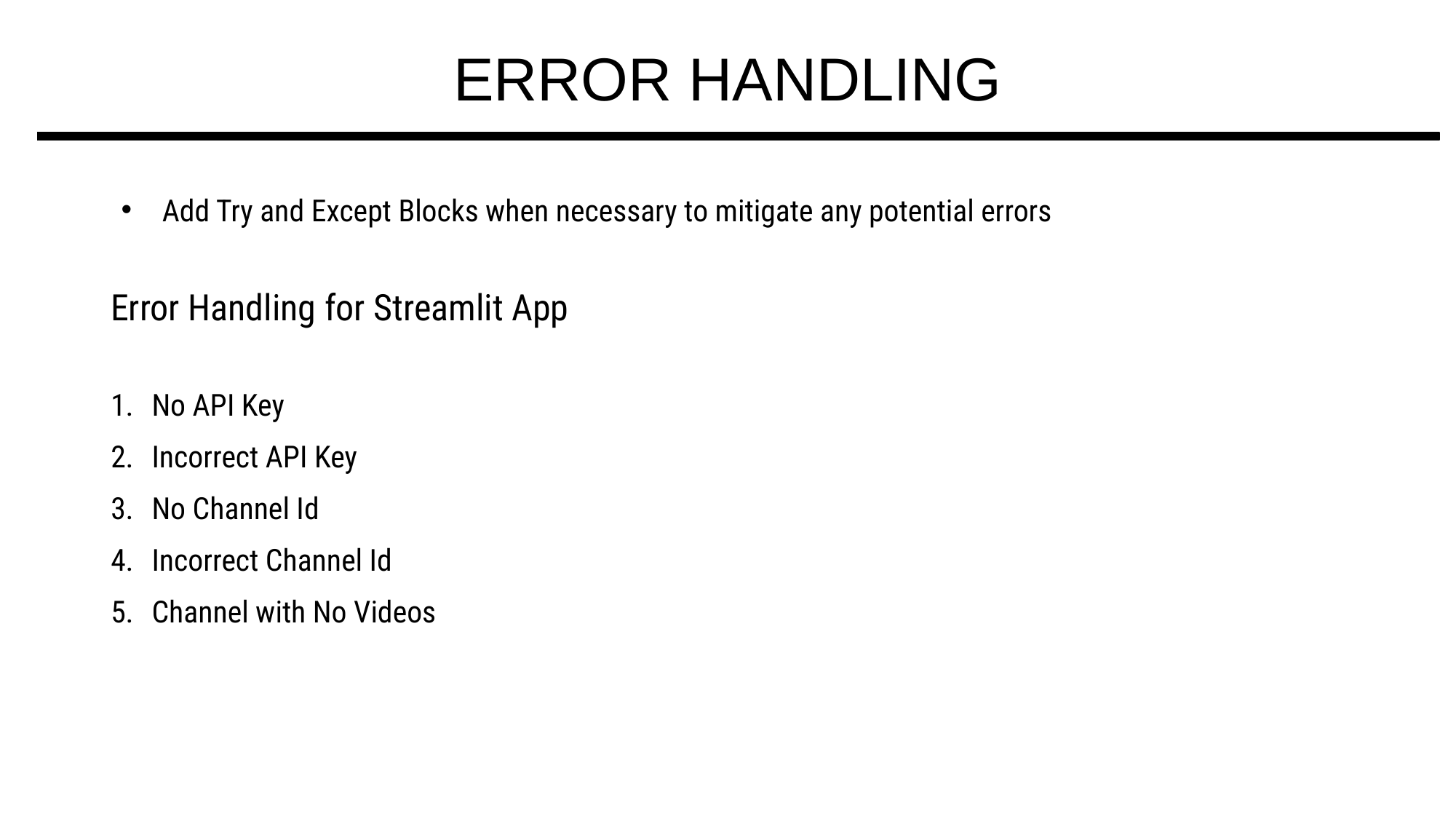

ERROR HANDLING

Add Try and Except Blocks when necessary to mitigate any potential errors
Error Handling for Streamlit App
No API Key
Incorrect API Key
No Channel Id
Incorrect Channel Id
Channel with No Videos